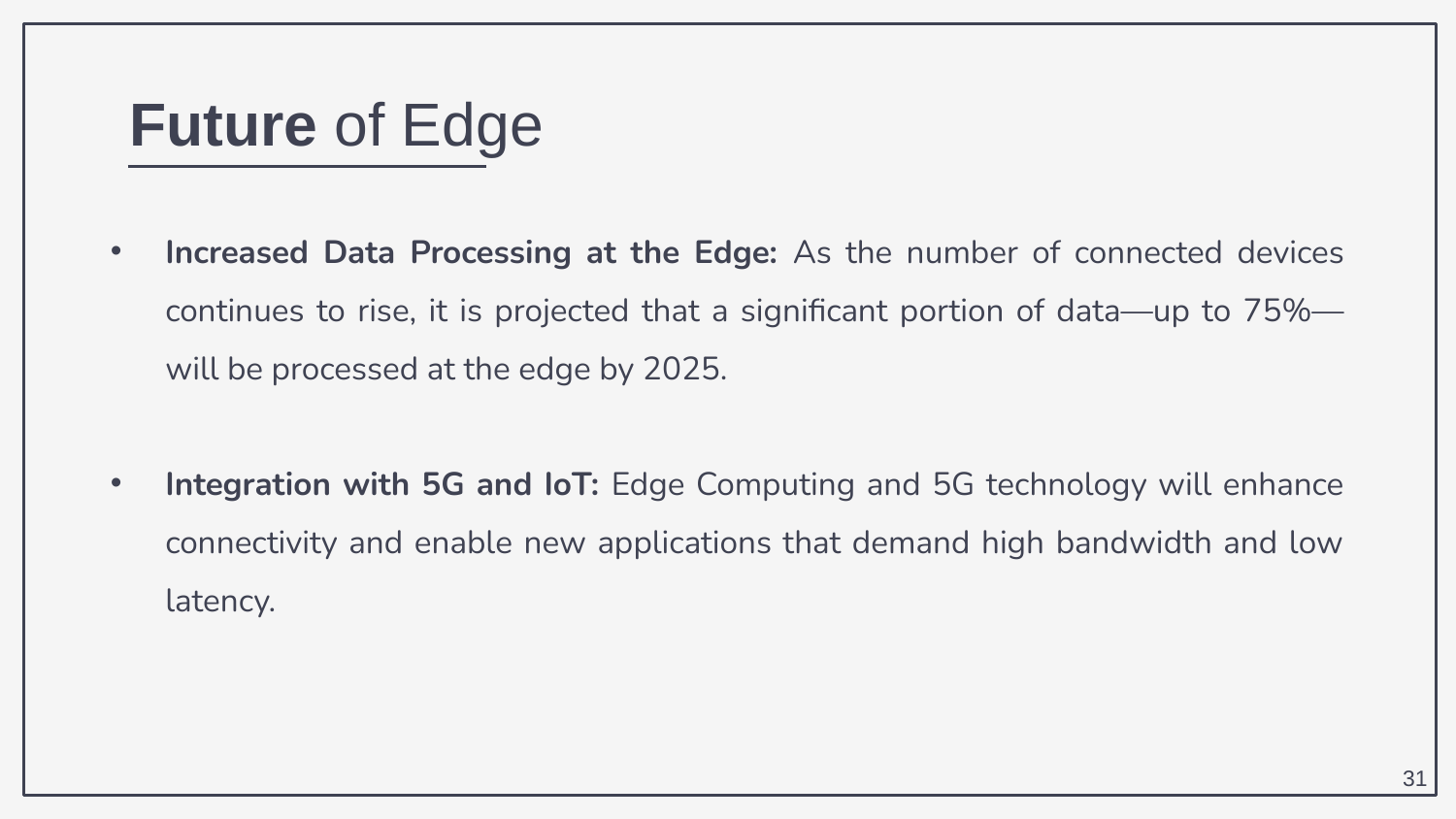

Future of Edge
Increased Data Processing at the Edge: As the number of connected devices continues to rise, it is projected that a significant portion of data—up to 75%—will be processed at the edge by 2025.

Integration with 5G and IoT: Edge Computing and 5G technology will enhance connectivity and enable new applications that demand high bandwidth and low latency.
31